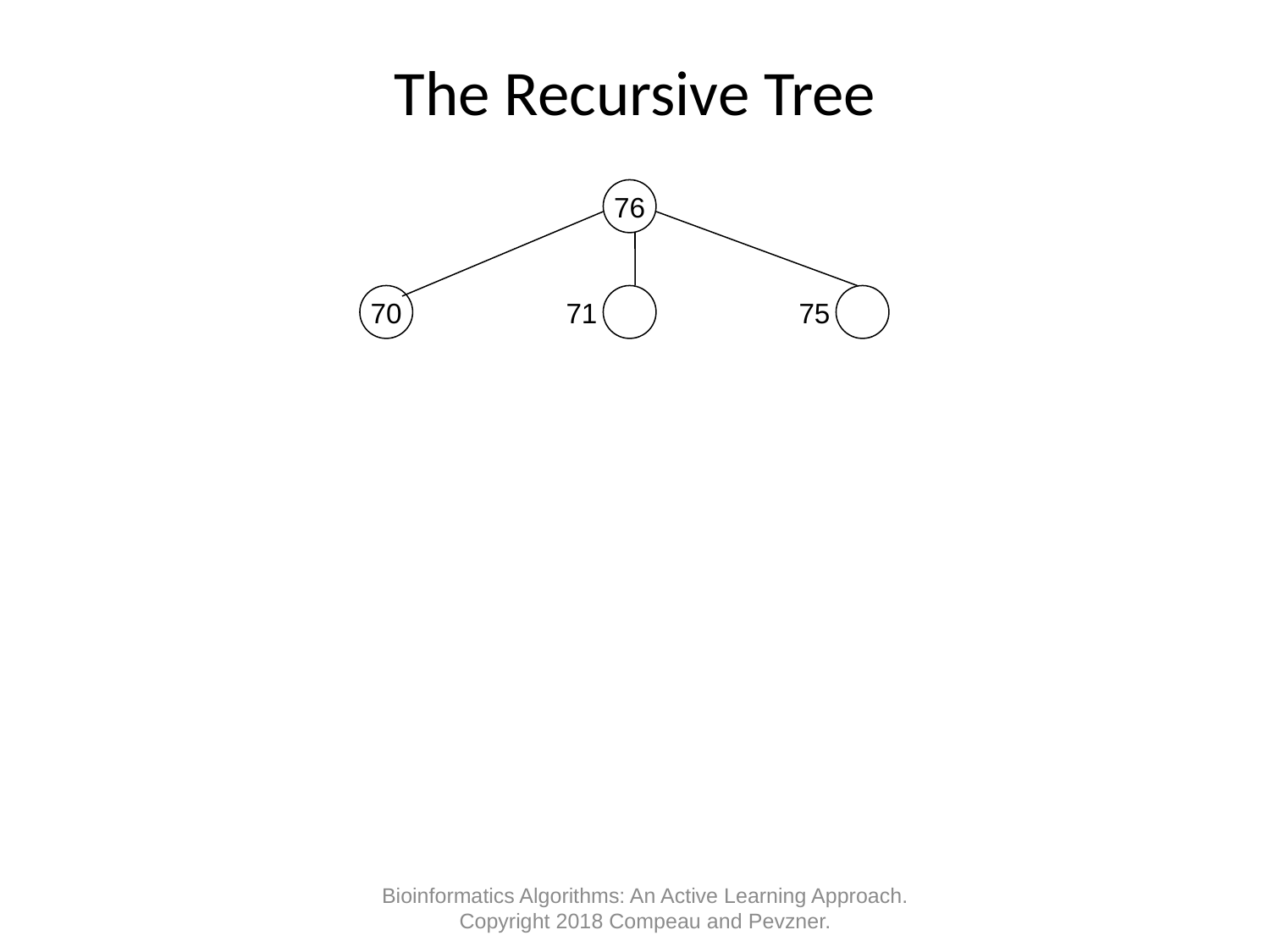

# The Recursive Tree
76

70
71
75
Bioinformatics Algorithms: An Active Learning Approach. Copyright 2018 Compeau and Pevzner.